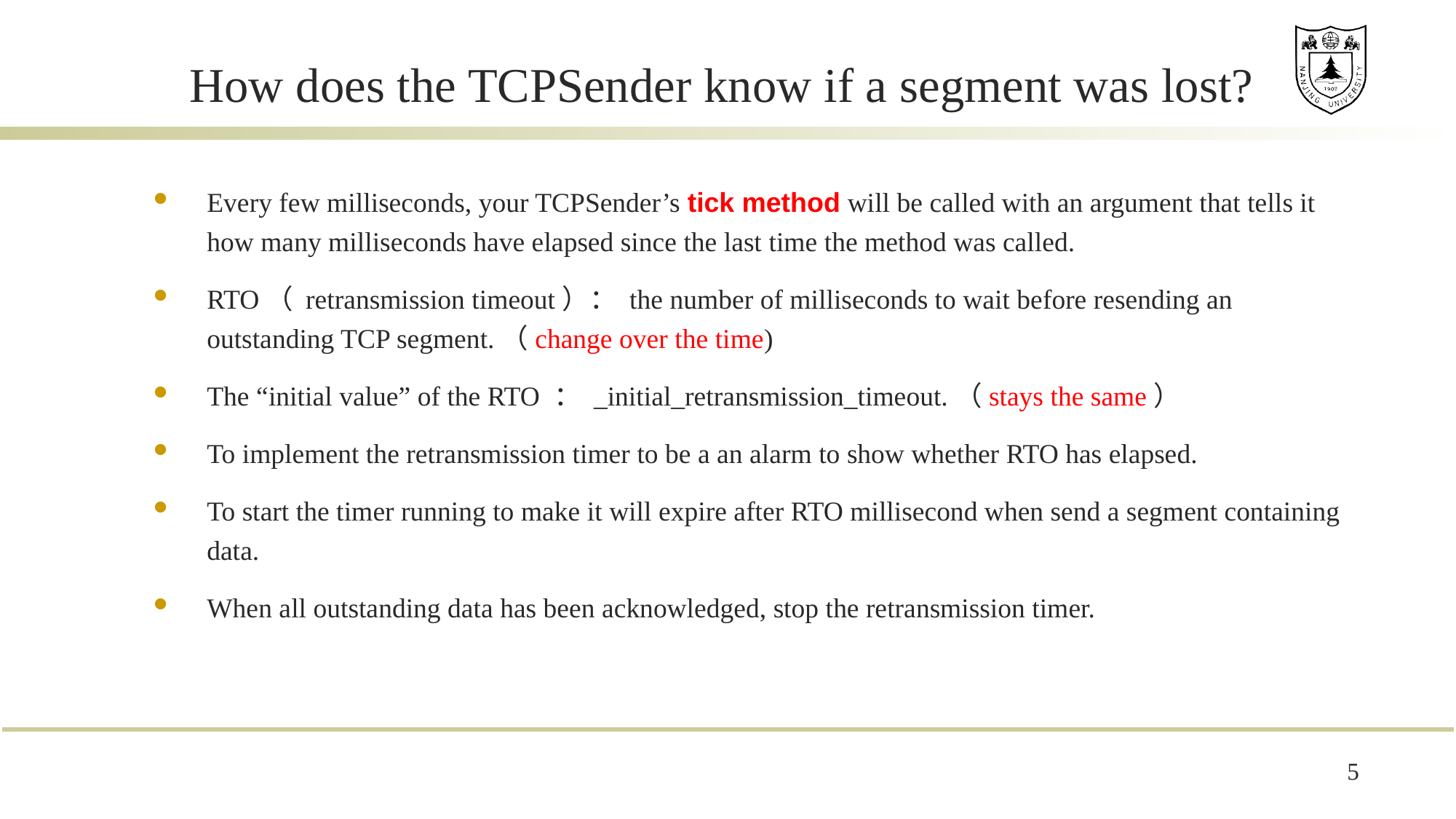

# How does the TCPSender know if a segment was lost?
Every few milliseconds, your TCPSender’s tick method will be called with an argument that tells it how many milliseconds have elapsed since the last time the method was called.
RTO（ retransmission timeout）： the number of milliseconds to wait before resending an outstanding TCP segment.（change over the time)
The “initial value” of the RTO ： _initial_retransmission_timeout.（stays the same）
To implement the retransmission timer to be a an alarm to show whether RTO has elapsed.
To start the timer running to make it will expire after RTO millisecond when send a segment containing data.
When all outstanding data has been acknowledged, stop the retransmission timer.

5